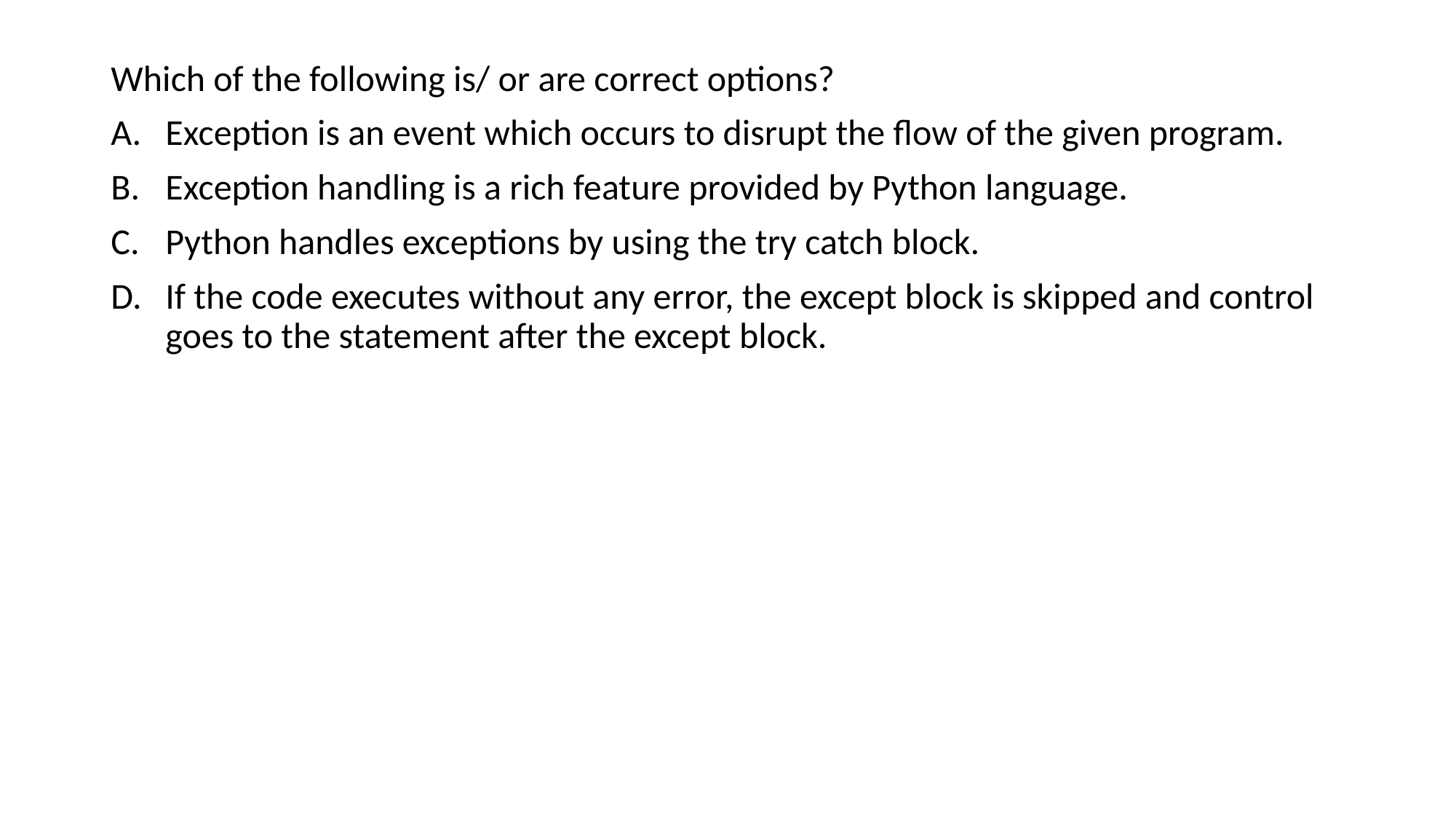

Which of the following is/ or are correct options?
Exception is an event which occurs to disrupt the flow of the given program.
Exception handling is a rich feature provided by Python language.
Python handles exceptions by using the try catch block.
If the code executes without any error, the except block is skipped and control goes to the statement after the except block.